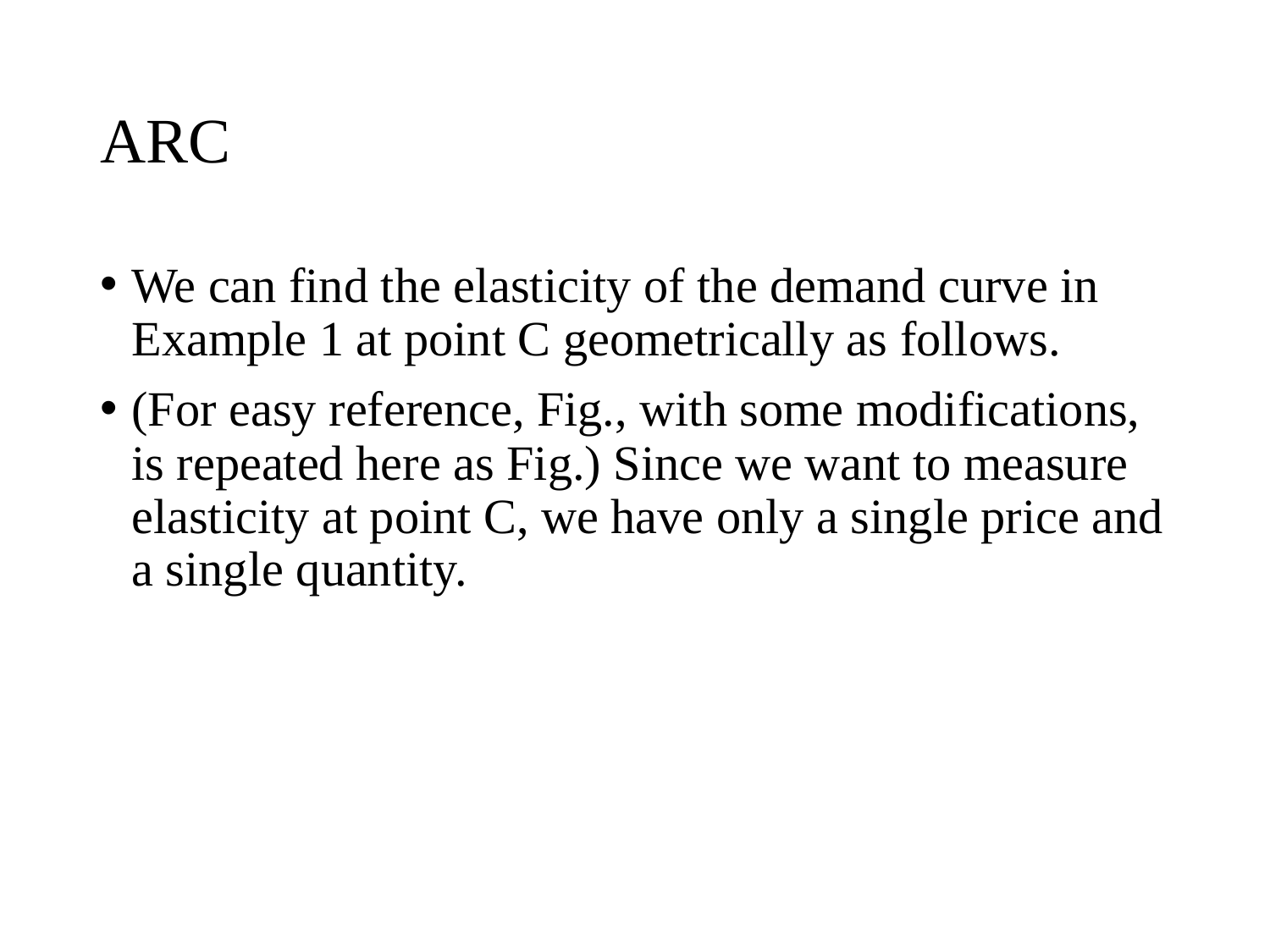

# ARC
We can find the elasticity of the demand curve in Example 1 at point C geometrically as follows.
(For easy reference, Fig., with some modifications, is repeated here as Fig.) Since we want to measure elasticity at point C, we have only a single price and a single quantity.